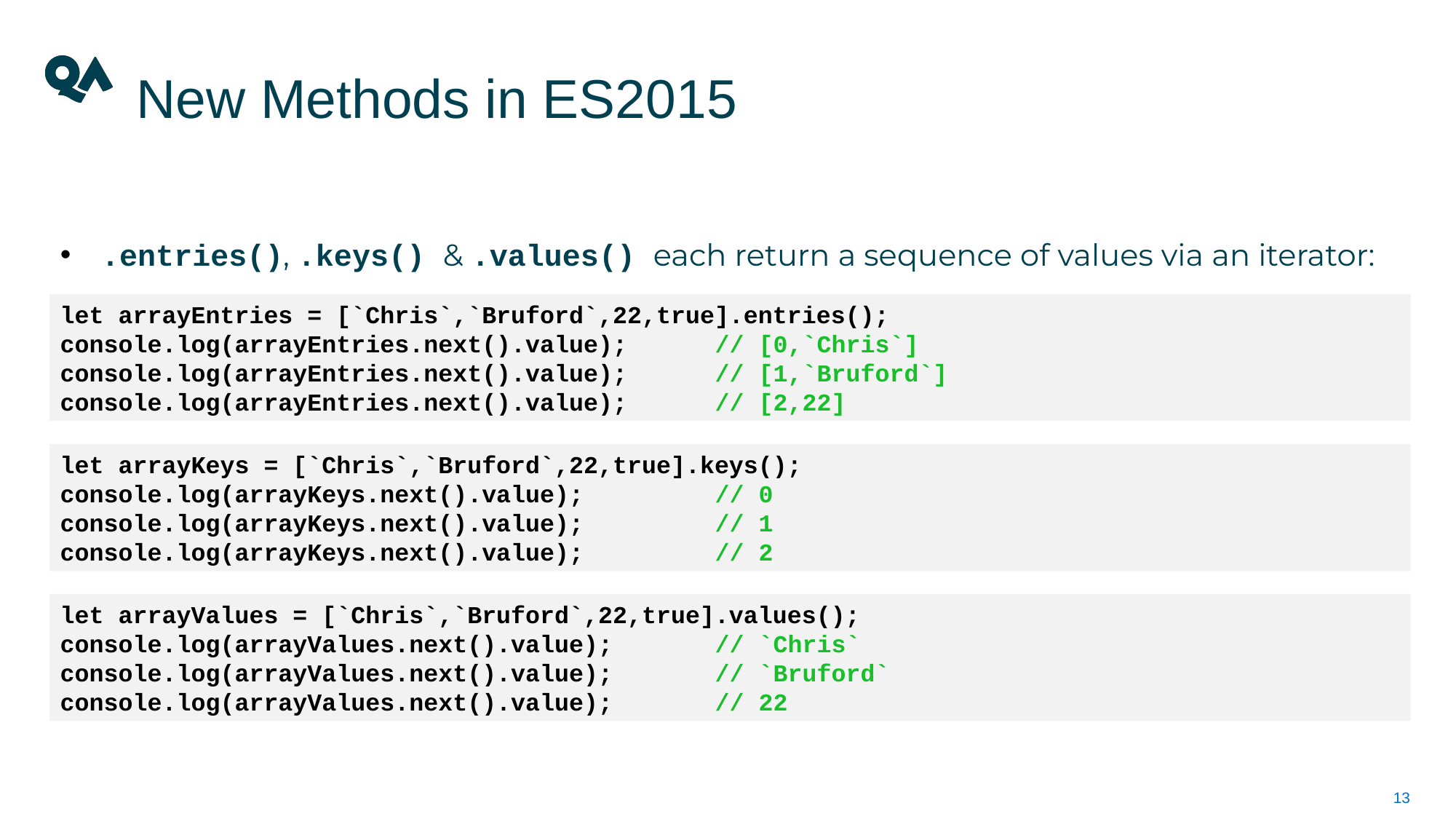

# New Methods in ES2015
.entries(), .keys() & .values() each return a sequence of values via an iterator:
let arrayEntries = [`Chris`,`Bruford`,22,true].entries();
console.log(arrayEntries.next().value);	// [0,`Chris`]
console.log(arrayEntries.next().value);	// [1,`Bruford`]
console.log(arrayEntries.next().value);	// [2,22]
let arrayKeys = [`Chris`,`Bruford`,22,true].keys();
console.log(arrayKeys.next().value);		// 0
console.log(arrayKeys.next().value); 		// 1
console.log(arrayKeys.next().value); 		// 2
let arrayValues = [`Chris`,`Bruford`,22,true].values();
console.log(arrayValues.next().value); 	// `Chris`
console.log(arrayValues.next().value); 	// `Bruford`
console.log(arrayValues.next().value); 	// 22